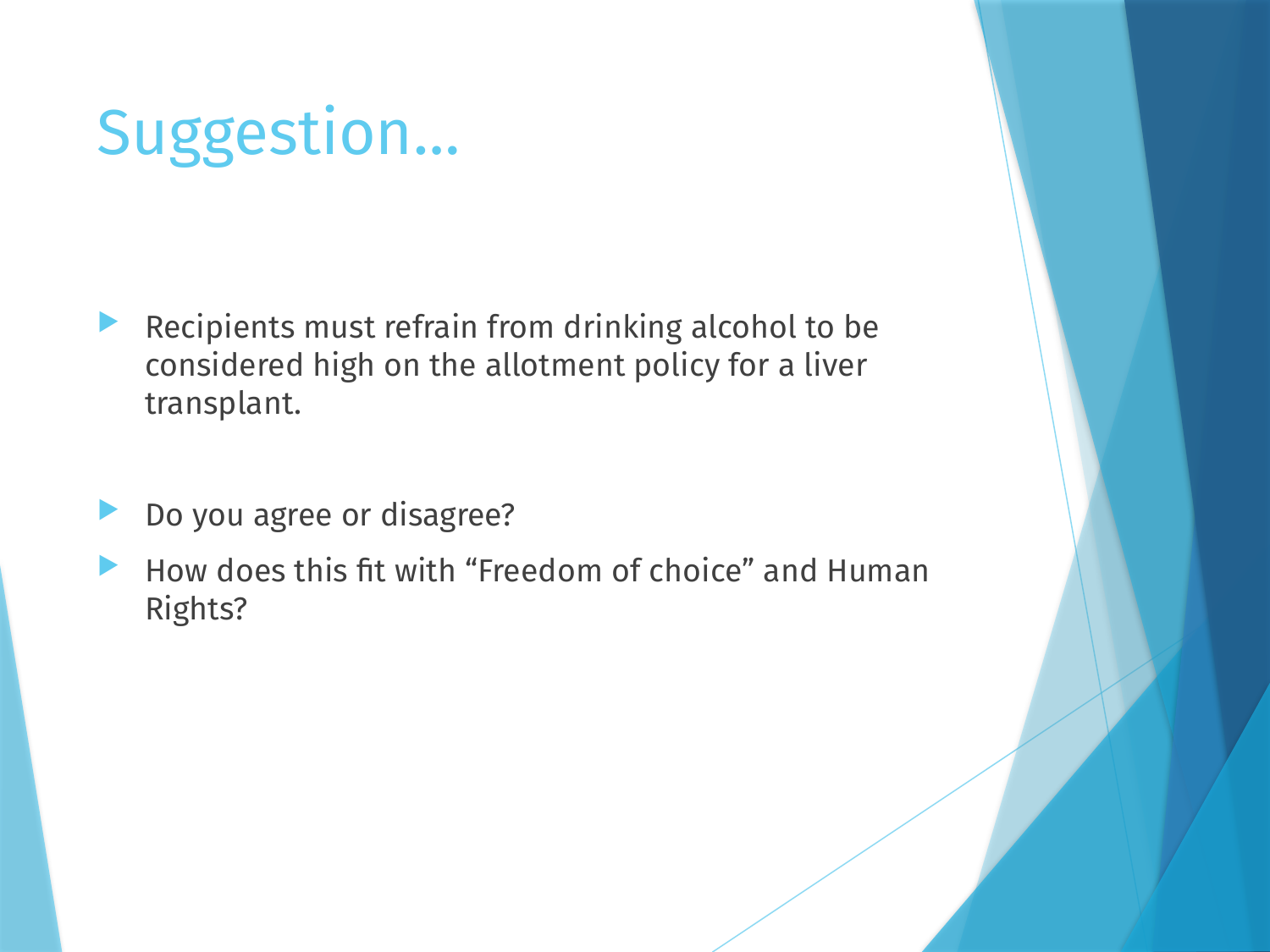

# Suggestion…
Recipients must refrain from drinking alcohol to be considered high on the allotment policy for a liver transplant.

Do you agree or disagree?
How does this fit with “Freedom of choice” and Human Rights?